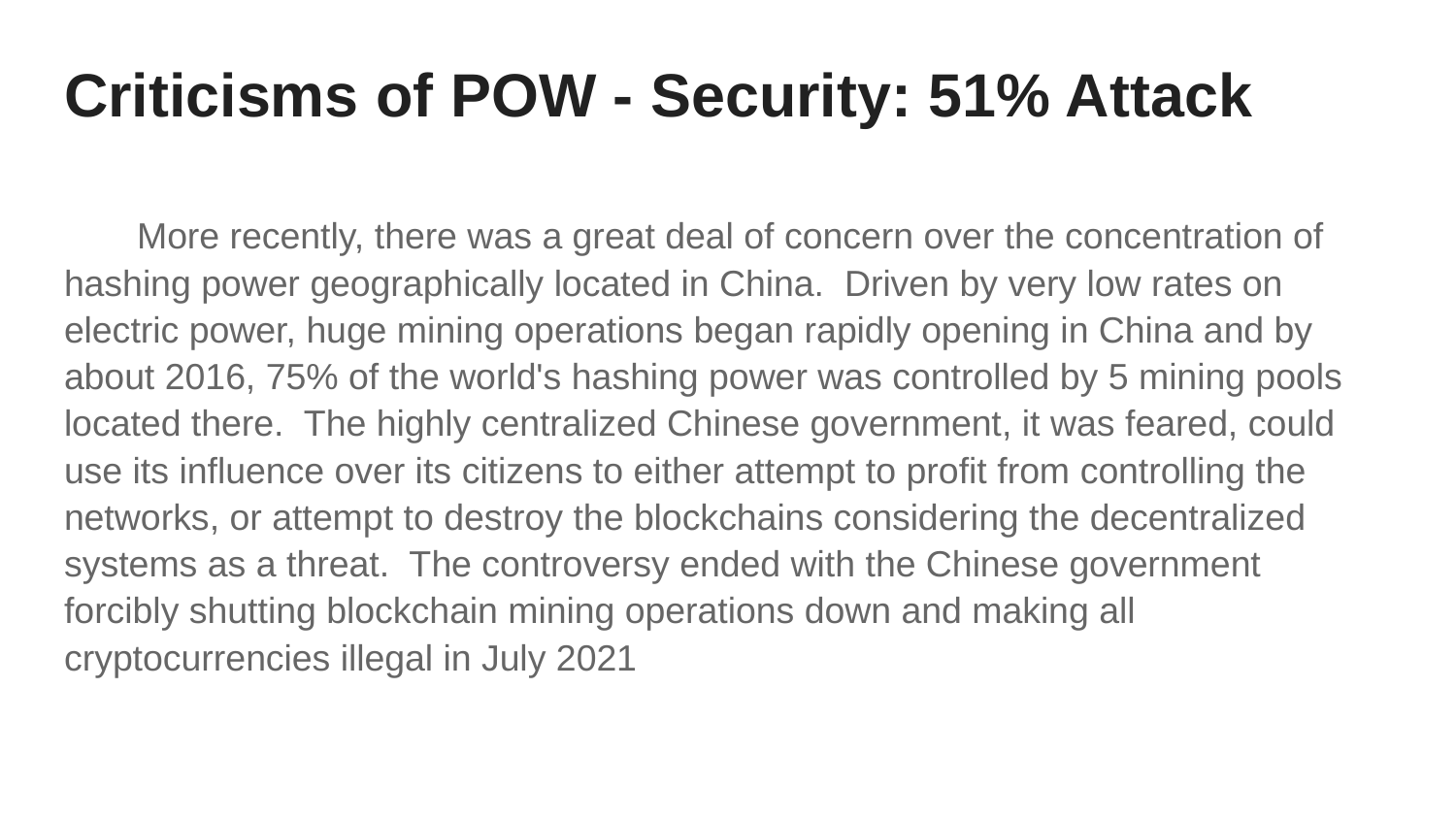

# Criticisms of POW - Security: 51% Attack
More recently, there was a great deal of concern over the concentration of hashing power geographically located in China.  Driven by very low rates on electric power, huge mining operations began rapidly opening in China and by about 2016, 75% of the world's hashing power was controlled by 5 mining pools located there.  The highly centralized Chinese government, it was feared, could use its influence over its citizens to either attempt to profit from controlling the networks, or attempt to destroy the blockchains considering the decentralized systems as a threat.  The controversy ended with the Chinese government  forcibly shutting blockchain mining operations down and making all cryptocurrencies illegal in July 2021